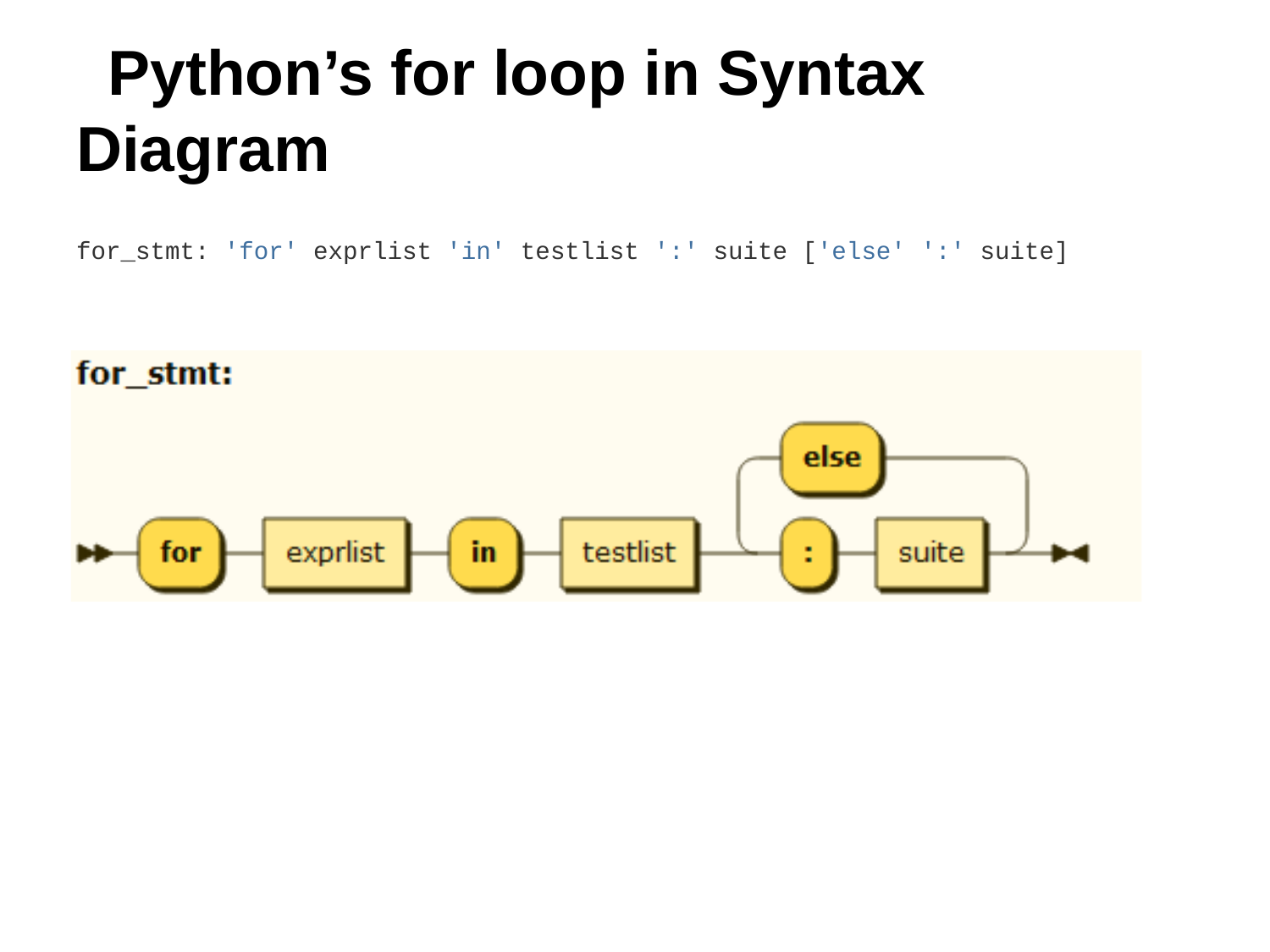

# Python’s for loop in Syntax Diagram
for_stmt: 'for' exprlist 'in' testlist ':' suite ['else' ':' suite]